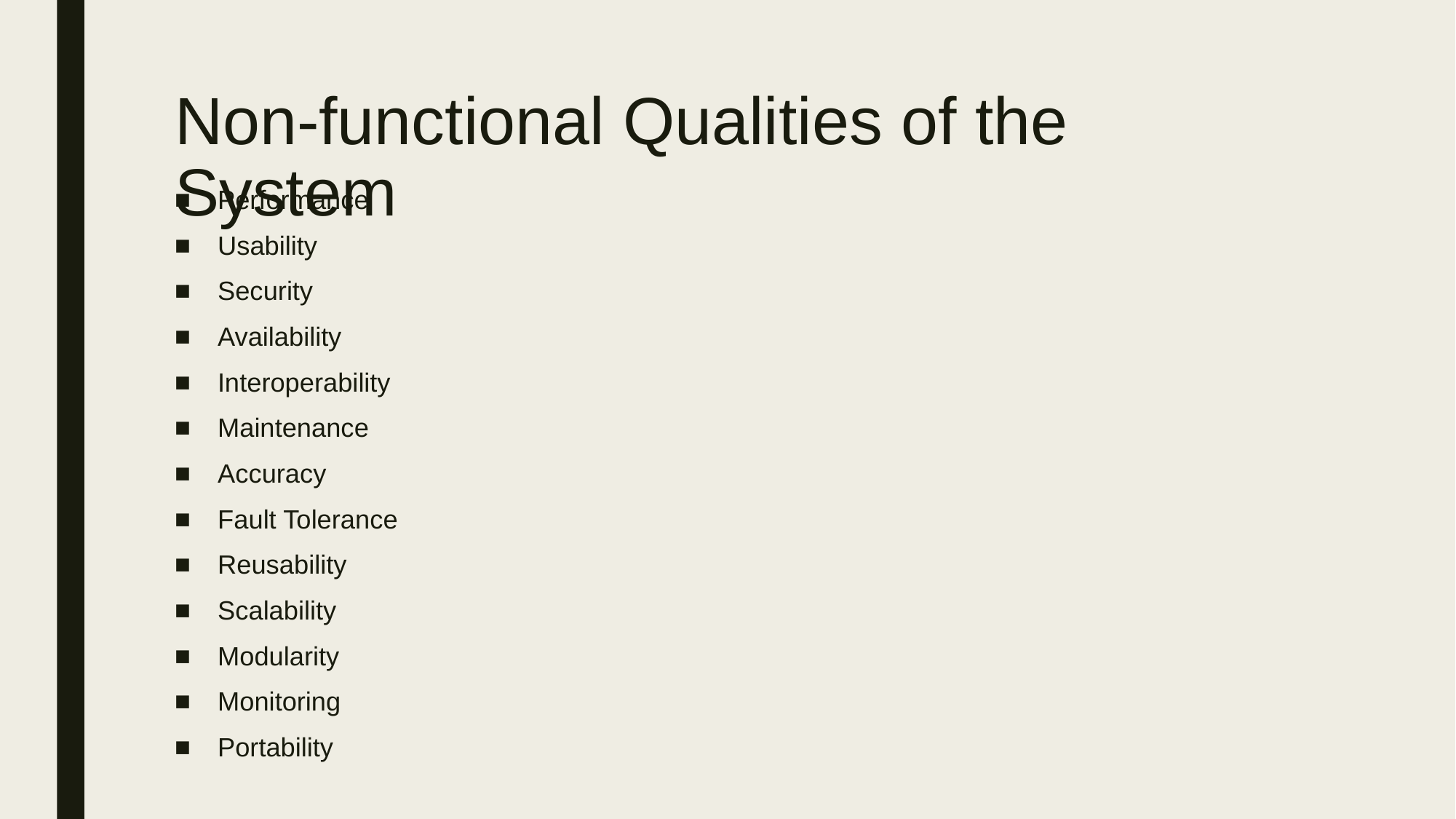

# Non-functional Qualities of the System
Performance
Usability
Security
Availability
Interoperability
Maintenance
Accuracy
Fault Tolerance
Reusability
Scalability
Modularity
Monitoring
Portability